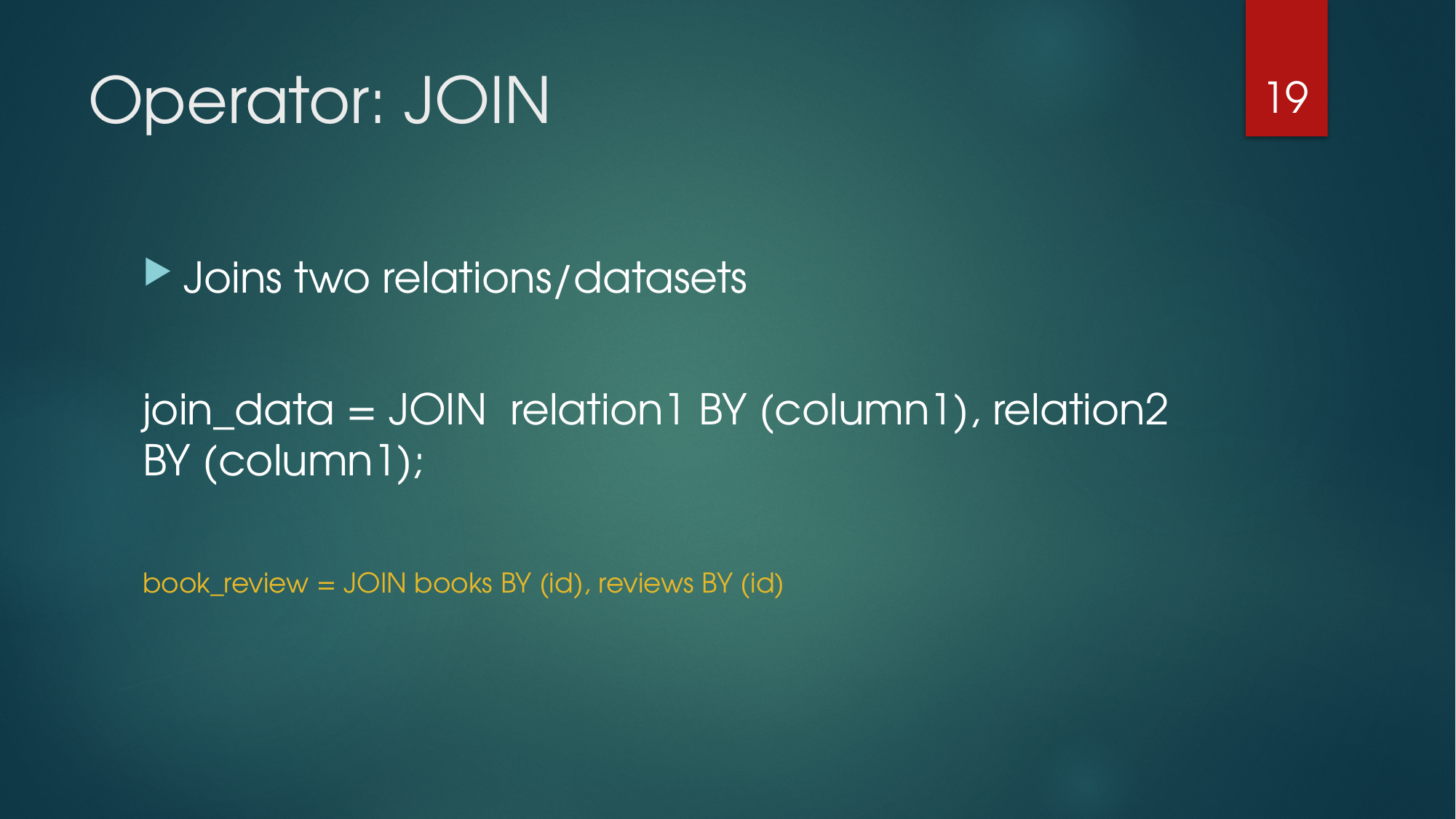

19
# Operator: JOIN
Joins two relations/datasets

join_data = JOIN  relation1 BY (column1), relation2 BY (column1);

book_review = JOIN books BY (id), reviews BY (id)